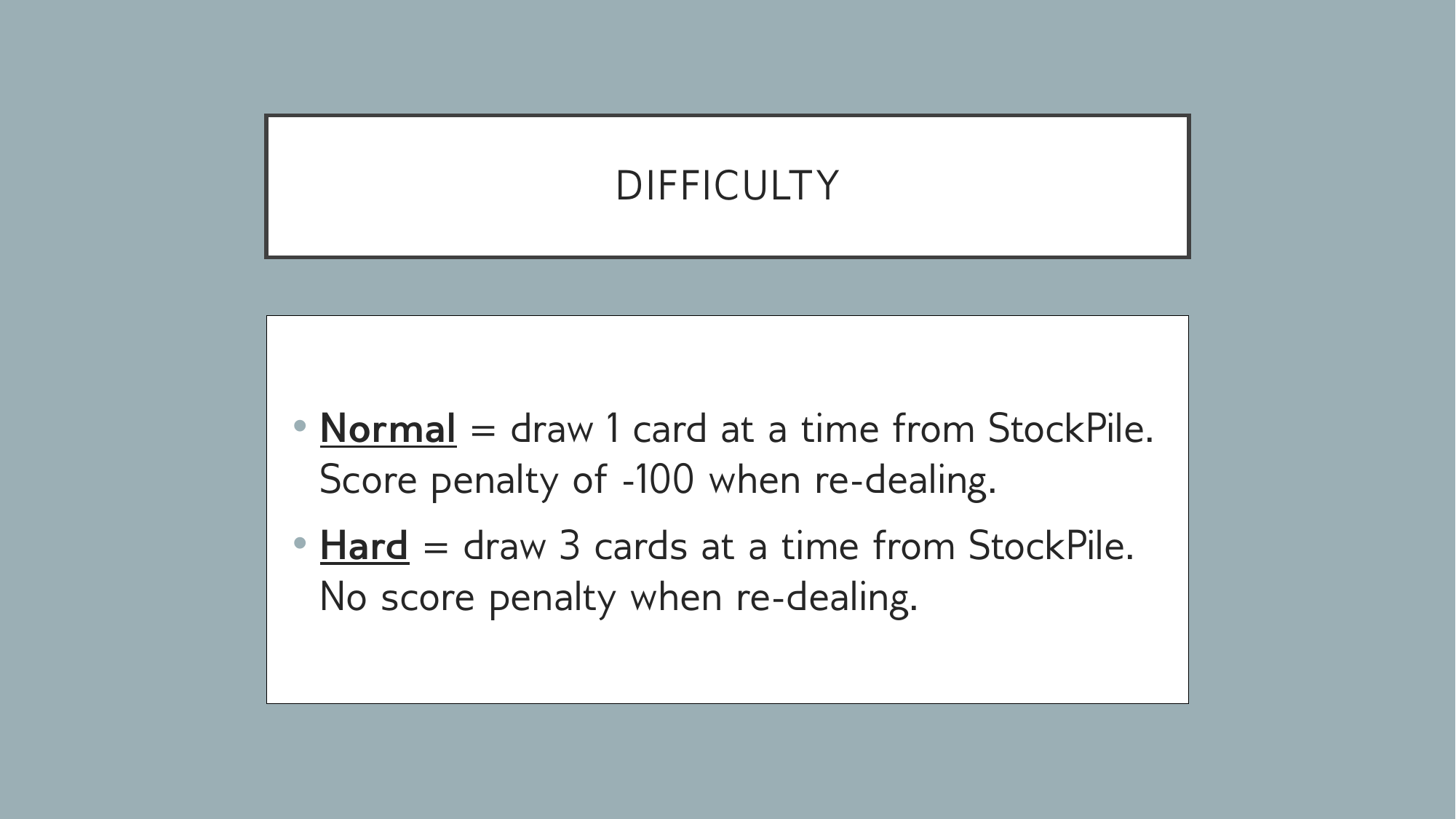

# difficulty
Normal = draw 1 card at a time from StockPile. Score penalty of -100 when re-dealing.
Hard = draw 3 cards at a time from StockPile. No score penalty when re-dealing.